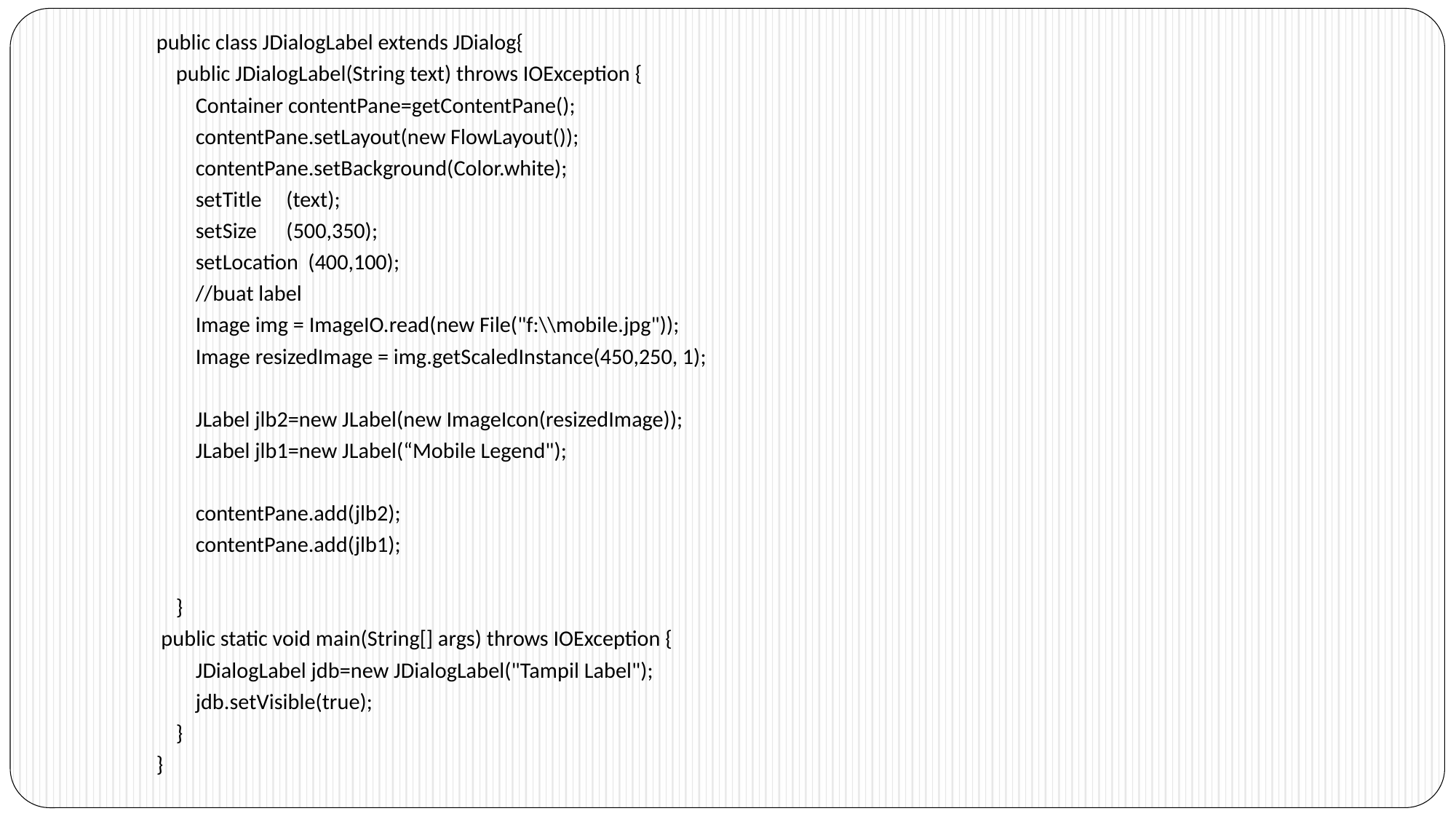

public class JDialogLabel extends JDialog{
    public JDialogLabel(String text) throws IOException {
        Container contentPane=getContentPane();
        contentPane.setLayout(new FlowLayout());
        contentPane.setBackground(Color.white);
        setTitle     (text);
        setSize      (500,350);
        setLocation  (400,100);
        //buat label
        Image img = ImageIO.read(new File("f:\\mobile.jpg"));
        Image resizedImage = img.getScaledInstance(450,250, 1);

        JLabel jlb2=new JLabel(new ImageIcon(resizedImage));
        JLabel jlb1=new JLabel(“Mobile Legend");

        contentPane.add(jlb2);
        contentPane.add(jlb1);

    }
 public static void main(String[] args) throws IOException {
        JDialogLabel jdb=new JDialogLabel("Tampil Label");
        jdb.setVisible(true);
    }
}